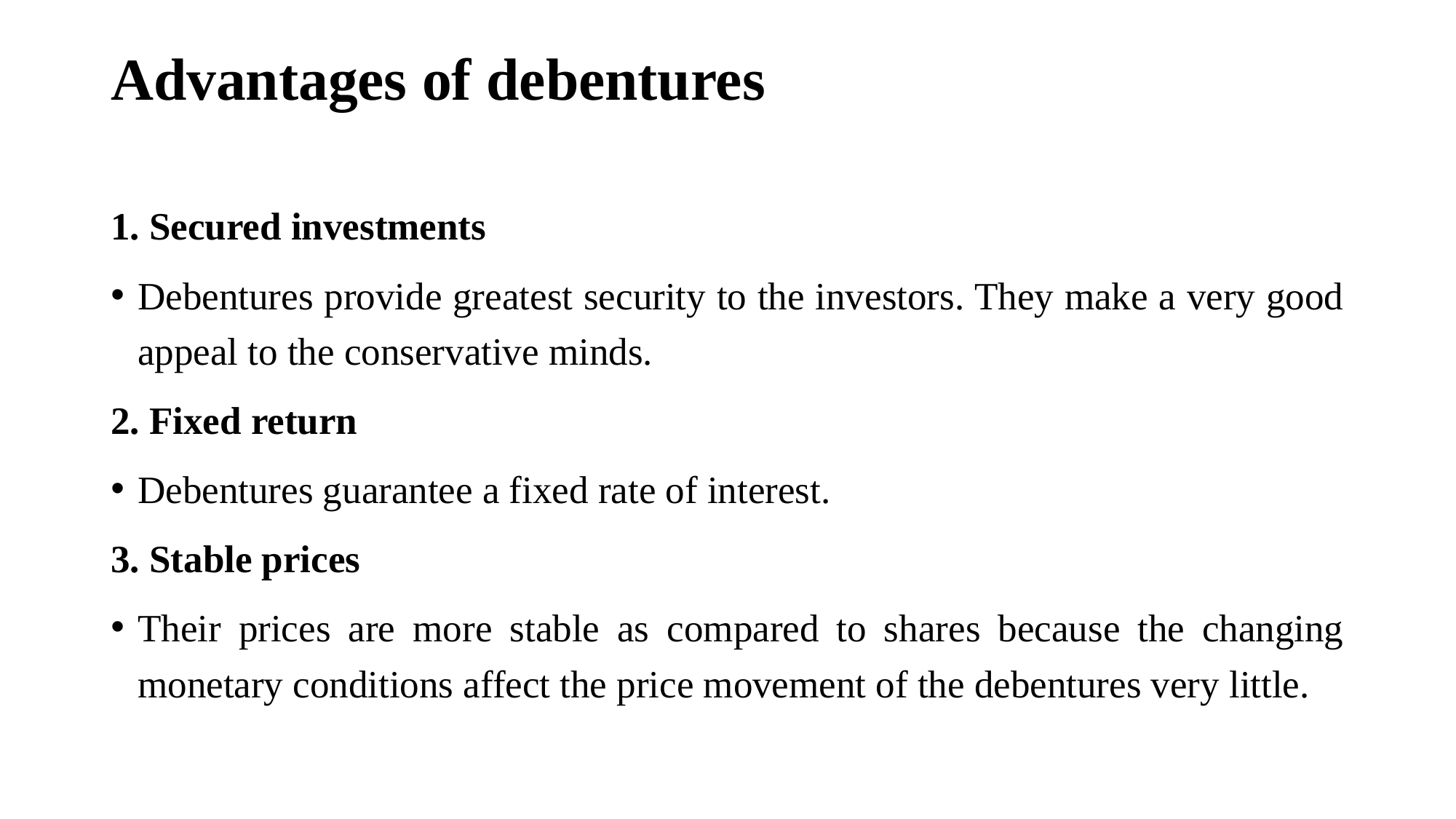

# Advantages of debentures
1. Secured investments
Debentures provide greatest security to the investors. They make a very good appeal to the conservative minds.
2. Fixed return
Debentures guarantee a fixed rate of interest.
3. Stable prices
Their prices are more stable as compared to shares because the changing monetary conditions affect the price movement of the debentures very little.